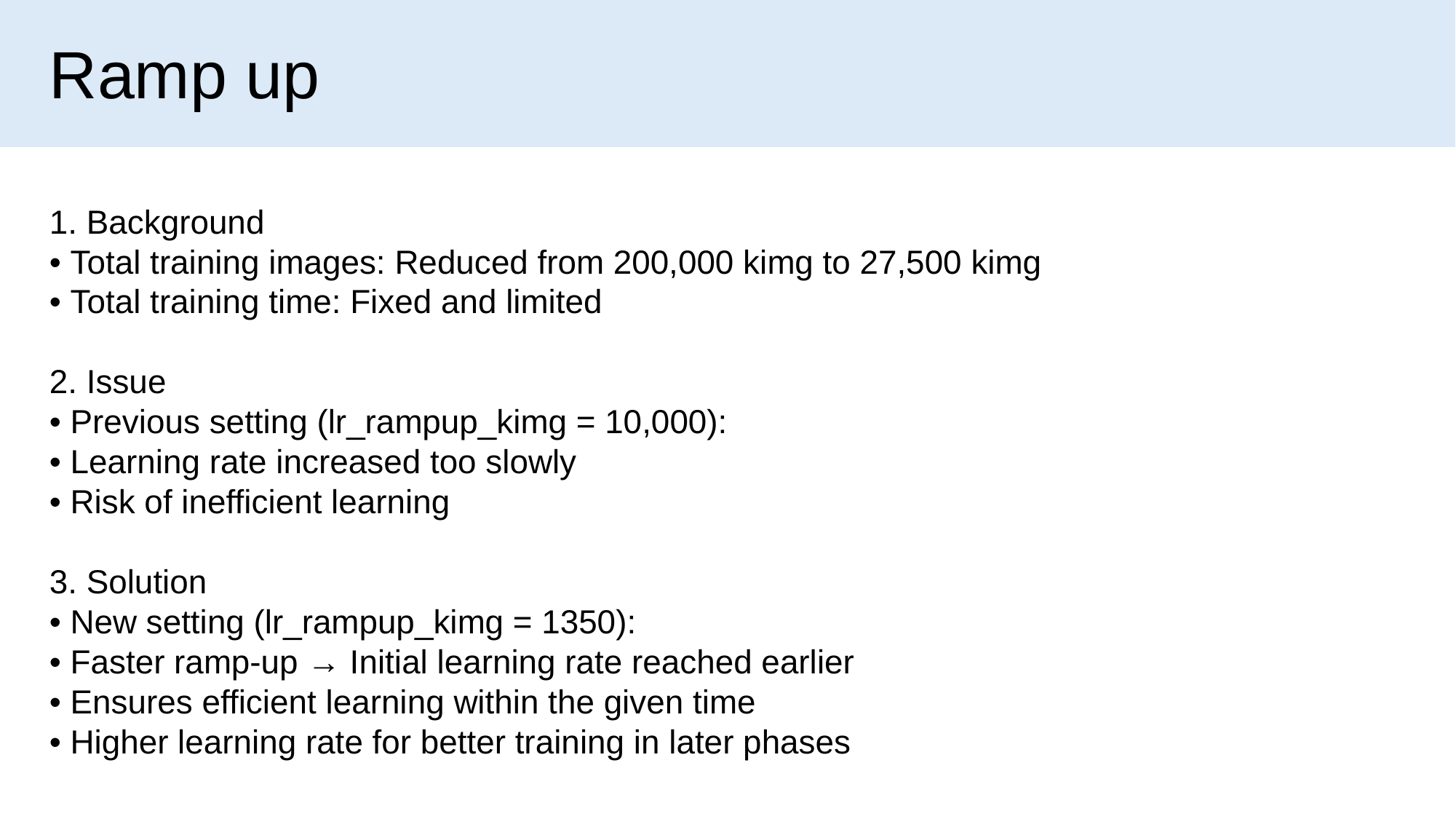

Ramp up
1. Background
• Total training images: Reduced from 200,000 kimg to 27,500 kimg
• Total training time: Fixed and limited

2. Issue
• Previous setting (lr_rampup_kimg = 10,000):
• Learning rate increased too slowly
• Risk of inefficient learning

3. Solution
• New setting (lr_rampup_kimg = 1350):
• Faster ramp-up → Initial learning rate reached earlier
• Ensures efficient learning within the given time
• Higher learning rate for better training in later phases